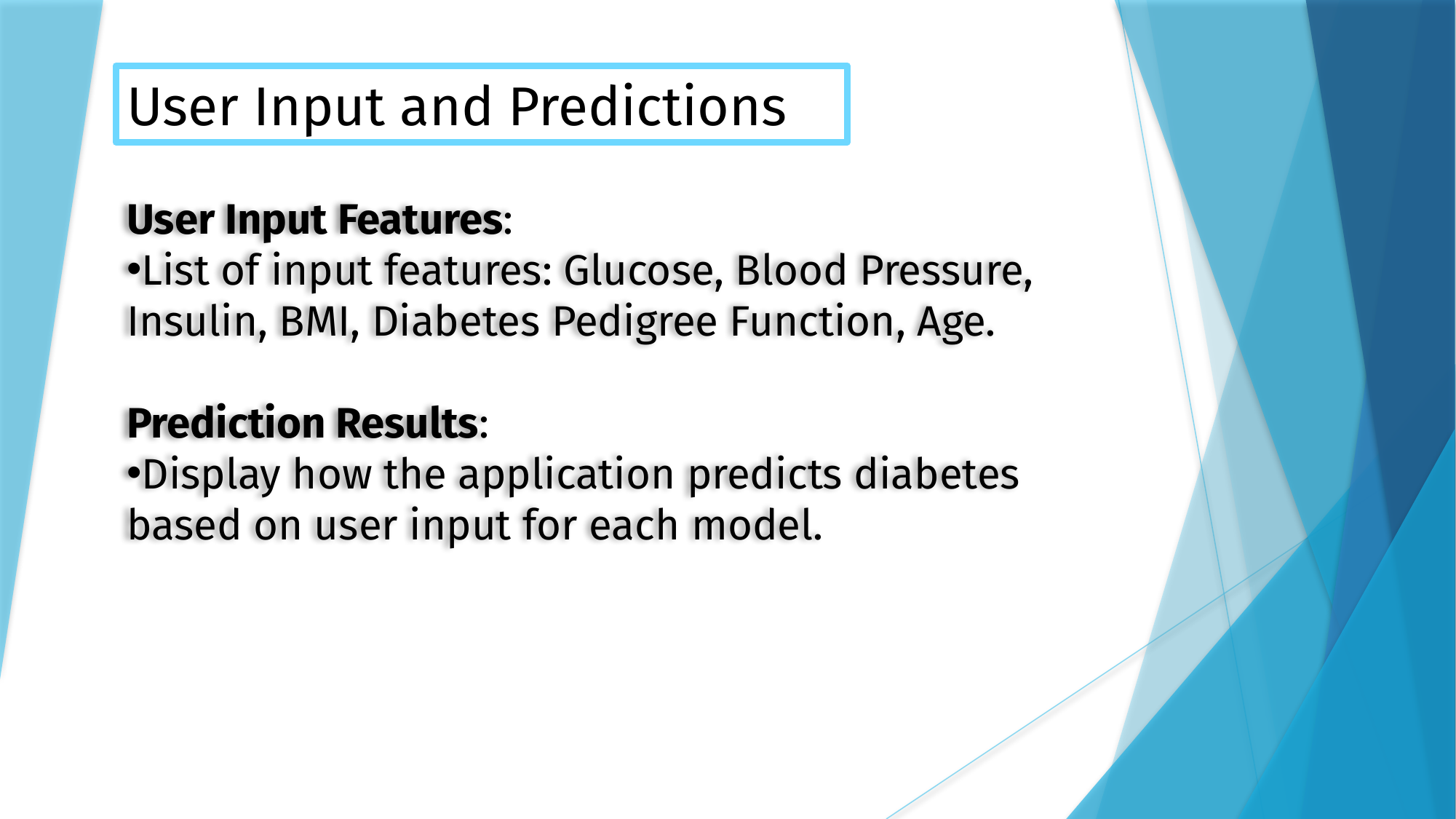

User Input and Predictions
User Input Features:
List of input features: Glucose, Blood Pressure, Insulin, BMI, Diabetes Pedigree Function, Age.

Prediction Results:
Display how the application predicts diabetes based on user input for each model.